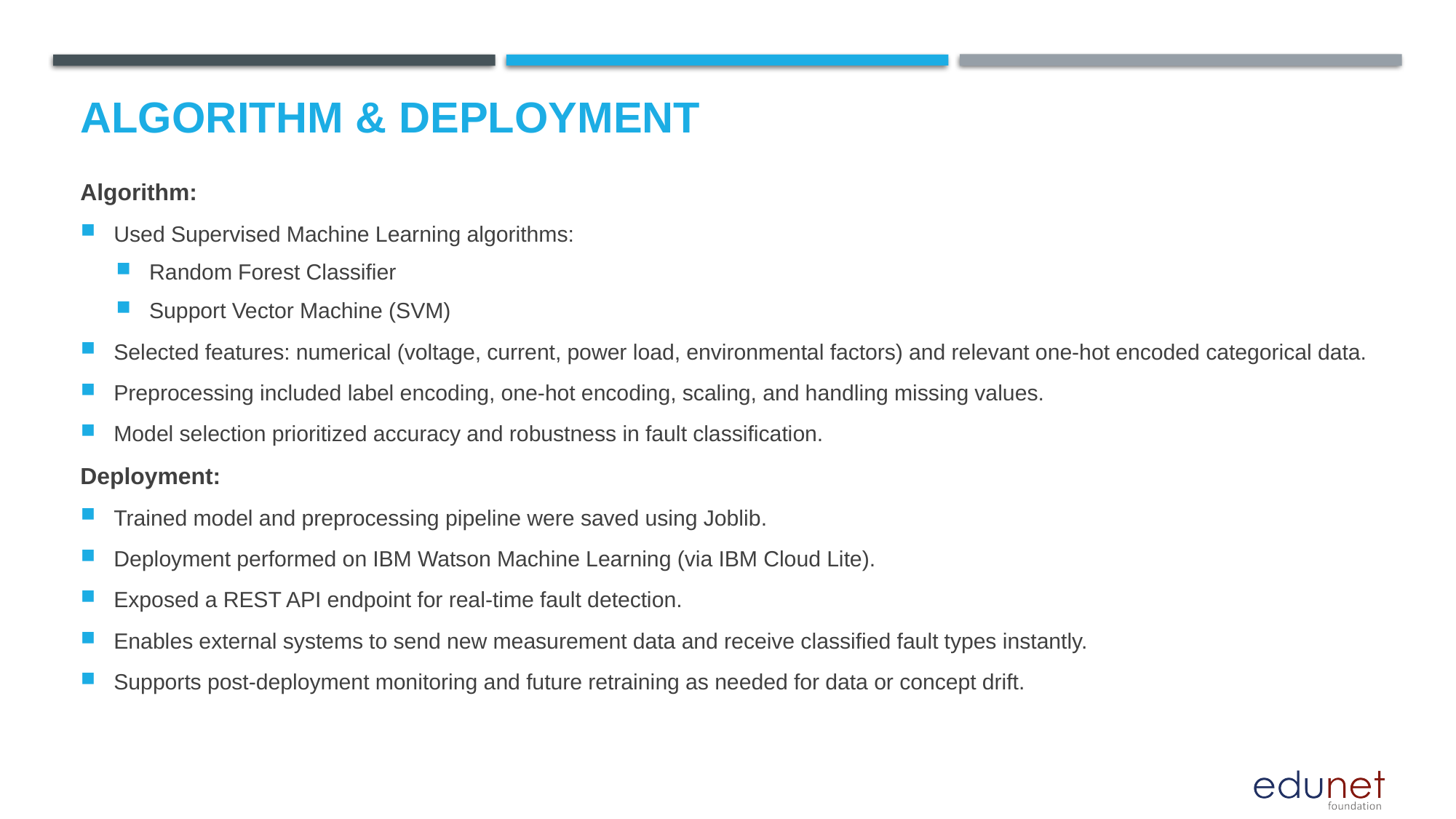

# Algorithm & Deployment
Algorithm:
Used Supervised Machine Learning algorithms:
Random Forest Classifier
Support Vector Machine (SVM)
Selected features: numerical (voltage, current, power load, environmental factors) and relevant one-hot encoded categorical data.
Preprocessing included label encoding, one-hot encoding, scaling, and handling missing values.
Model selection prioritized accuracy and robustness in fault classification.
Deployment:
Trained model and preprocessing pipeline were saved using Joblib.
Deployment performed on IBM Watson Machine Learning (via IBM Cloud Lite).
Exposed a REST API endpoint for real-time fault detection.
Enables external systems to send new measurement data and receive classified fault types instantly.
Supports post-deployment monitoring and future retraining as needed for data or concept drift.